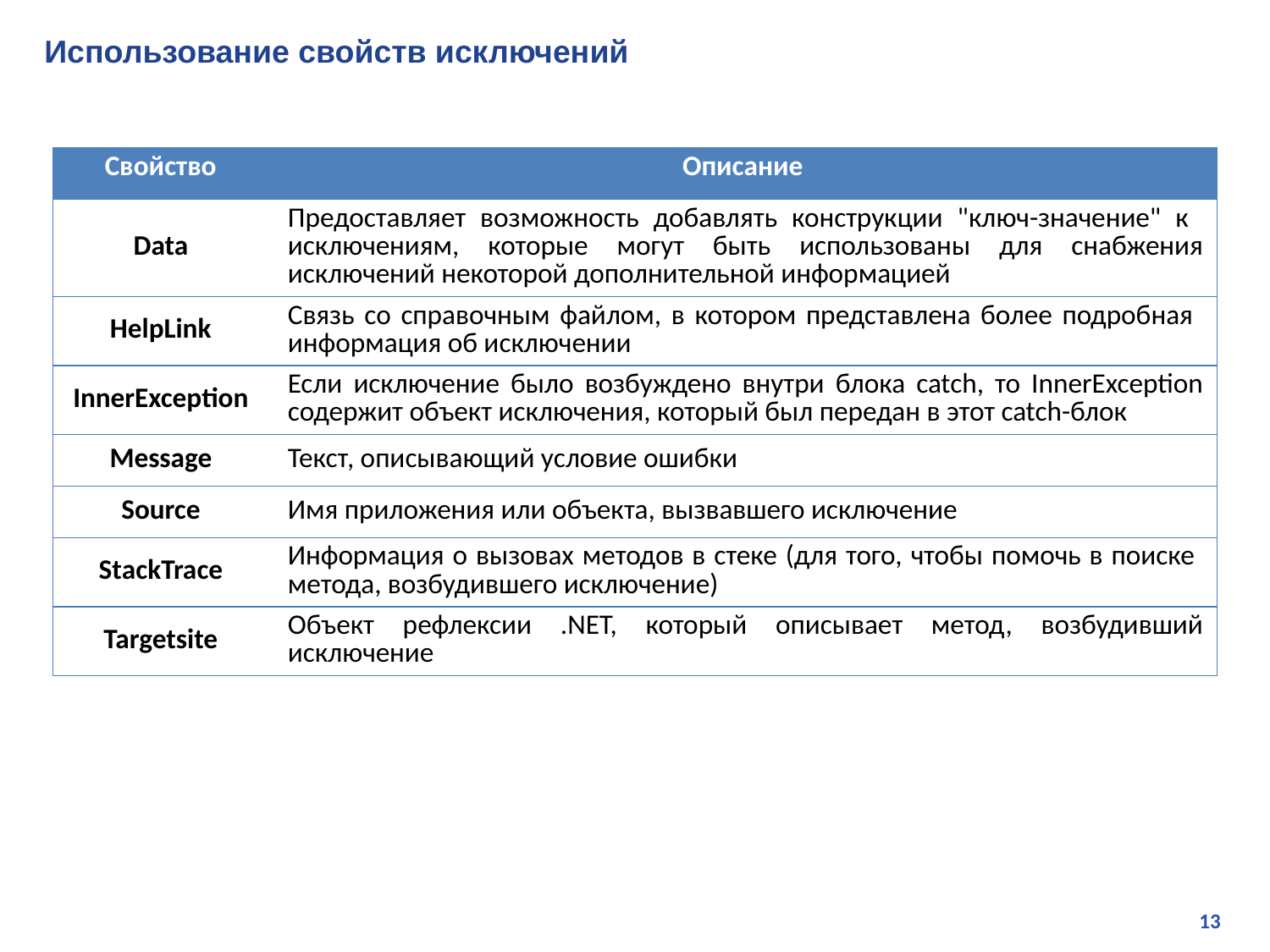

# Использование свойств исключений
| Свойство | Описание |
| --- | --- |
| Data | Предоставляет возможность добавлять конструкции "ключ-значение" к исключениям, которые могут быть использованы для снабжения исключений некоторой дополнительной информацией |
| HelpLink | Связь со справочным файлом, в котором представлена более подробная информация об исключении |
| InnerException | Если исключение было возбуждено внутри блока catch, то InnerException содержит объект исключения, который был передан в этот catch-блок |
| Message | Текст, описывающий условие ошибки |
| Source | Имя приложения или объекта, вызвавшего исключение |
| StackTrace | Информация о вызовах методов в стеке (для того, чтобы помочь в поиске метода, возбудившего исключение) |
| Targetsite | Объект рефлексии .NET, который описывает метод, возбудивший исключение |